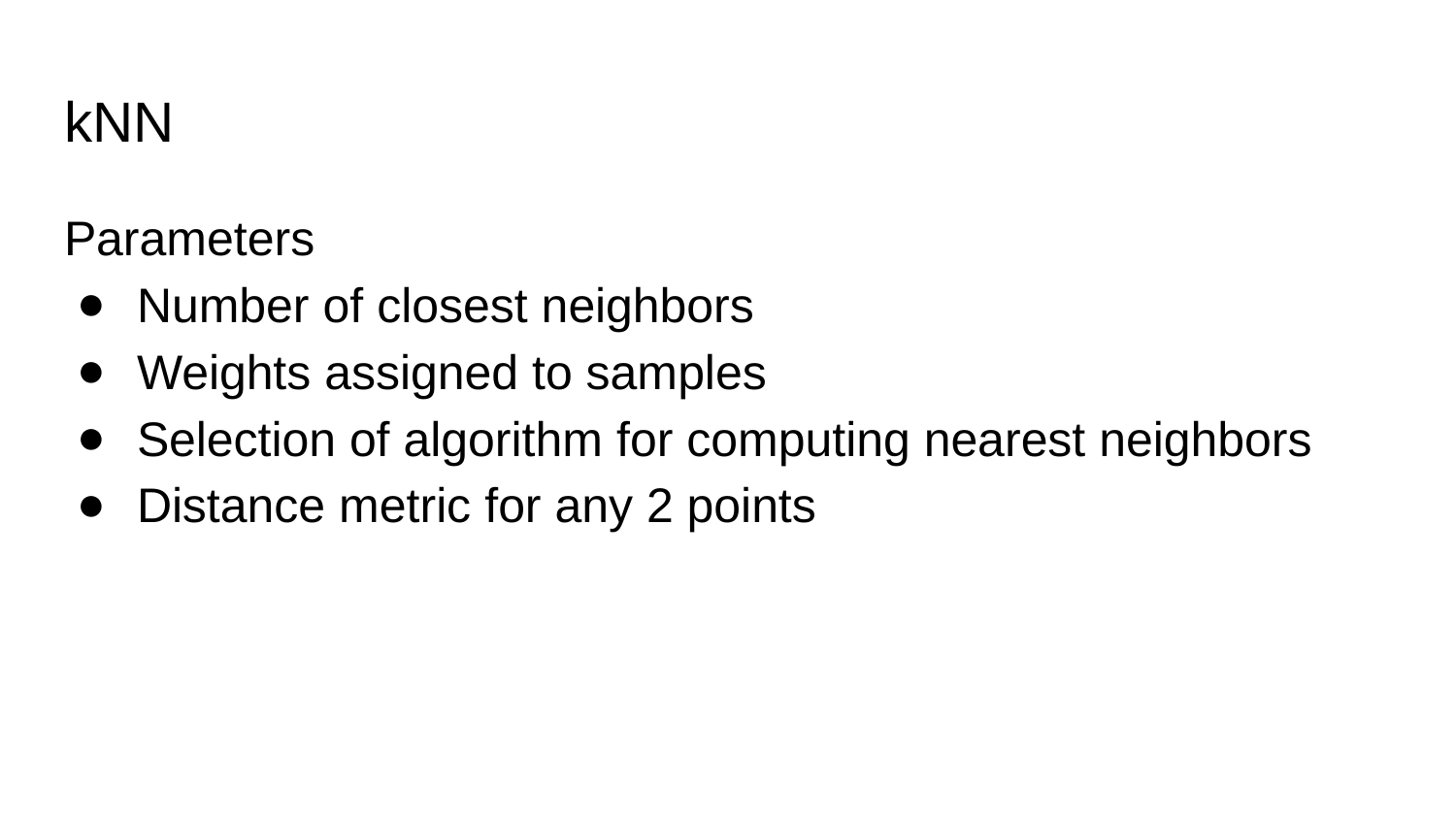

# kNN
Parameters
Number of closest neighbors
Weights assigned to samples
Selection of algorithm for computing nearest neighbors
Distance metric for any 2 points